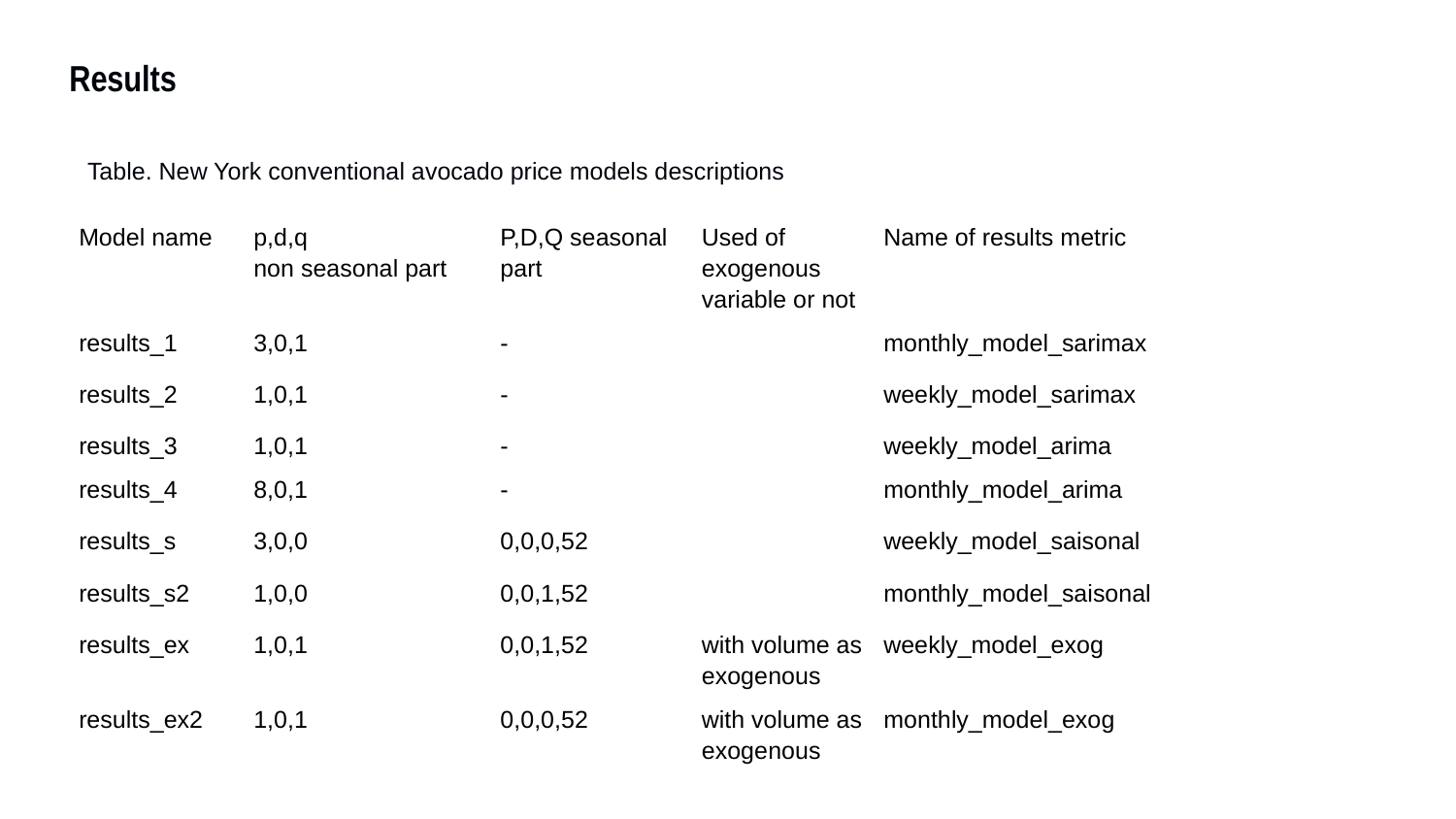

Results
Table. New York conventional avocado price models descriptions
| Model name | p,d,q non seasonal part | P,D,Q seasonal part | Used of exogenous variable or not | Name of results metric |
| --- | --- | --- | --- | --- |
| results\_1 | 3,0,1 | - |  | monthly\_model\_sarimax |
| results\_2 | 1,0,1 | - |  | weekly\_model\_sarimax |
| results\_3 | 1,0,1 | - |  | weekly\_model\_arima |
| results\_4 | 8,0,1 | - |  | monthly\_model\_arima |
| results\_s | 3,0,0 | 0,0,0,52 |  | weekly\_model\_saisonal |
| results\_s2 | 1,0,0 | 0,0,1,52 |  | monthly\_model\_saisonal |
| results\_ex | 1,0,1 | 0,0,1,52 | with volume as exogenous | weekly\_model\_exog |
| results\_ex2 | 1,0,1 | 0,0,0,52 | with volume as exogenous | monthly\_model\_exog |